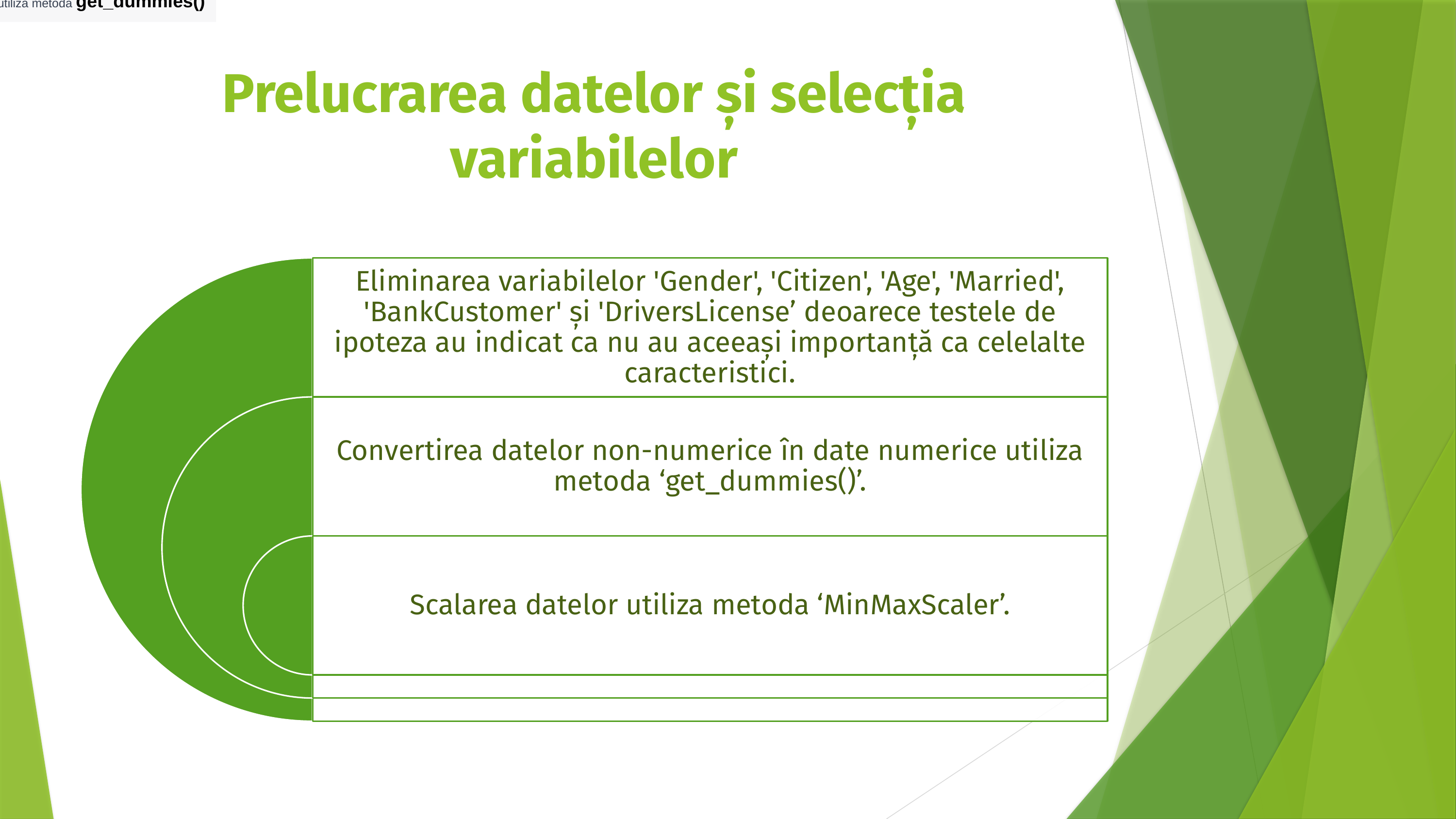

utiliza metoda get_dummies()

# Prelucrarea datelor și selecția variabilelor
Eliminarea variabilelor 'Gender', 'Citizen', 'Age', 'Married', 'BankCustomer' și 'DriversLicense’ deoarece testele de ipoteza au indicat ca nu au aceeași importanță ca celelalte caracteristici.
Convertirea datelor non-numerice în date numerice utiliza metoda ‘get_dummies()’.
Scalarea datelor utiliza metoda ‘MinMaxScaler’.